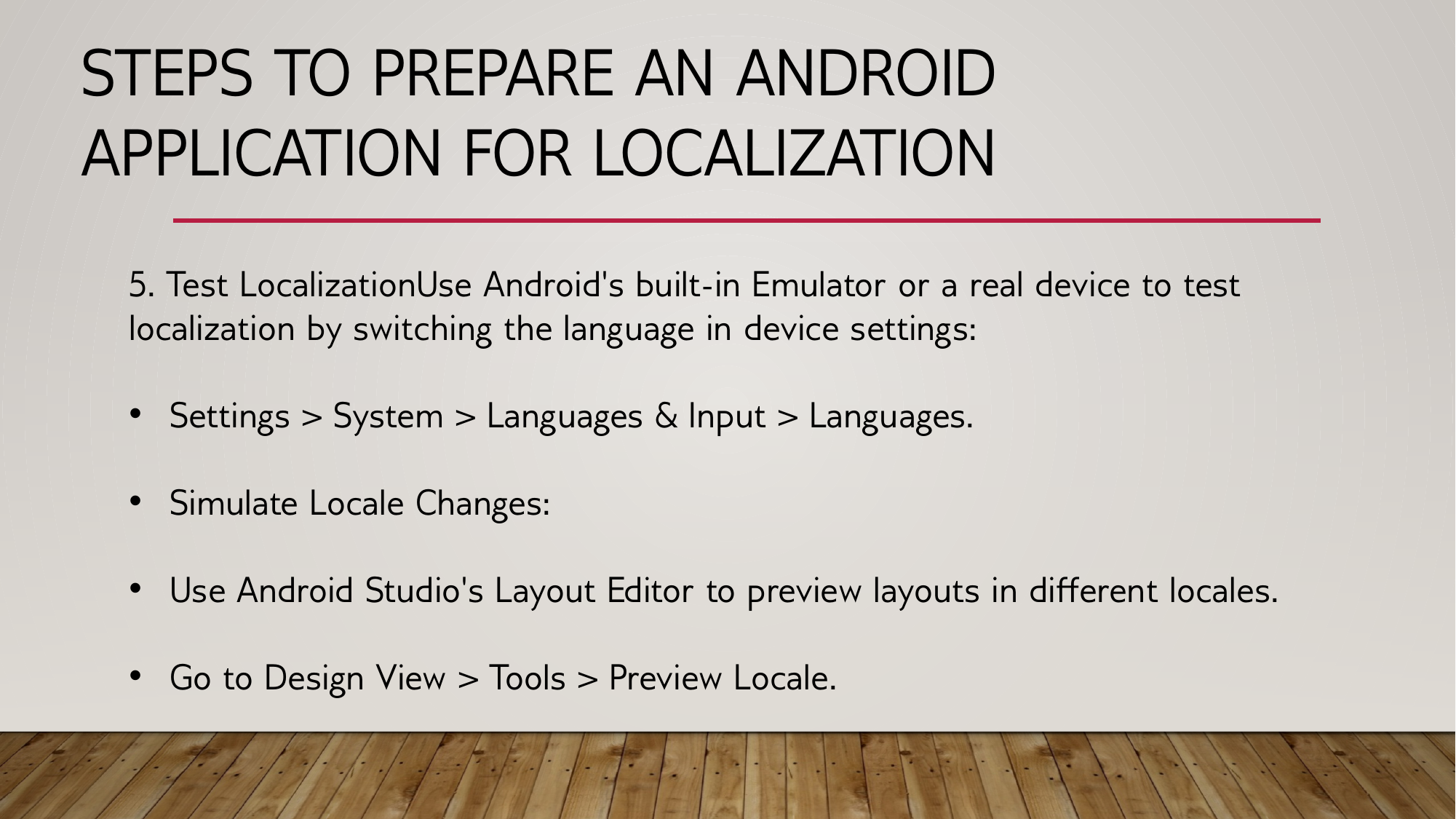

# Steps to Prepare an Android Application for Localization
5. Test LocalizationUse Android's built-in Emulator or a real device to test localization by switching the language in device settings:

Settings > System > Languages & Input > Languages.

Simulate Locale Changes:

Use Android Studio's Layout Editor to preview layouts in different locales.

Go to Design View > Tools > Preview Locale.